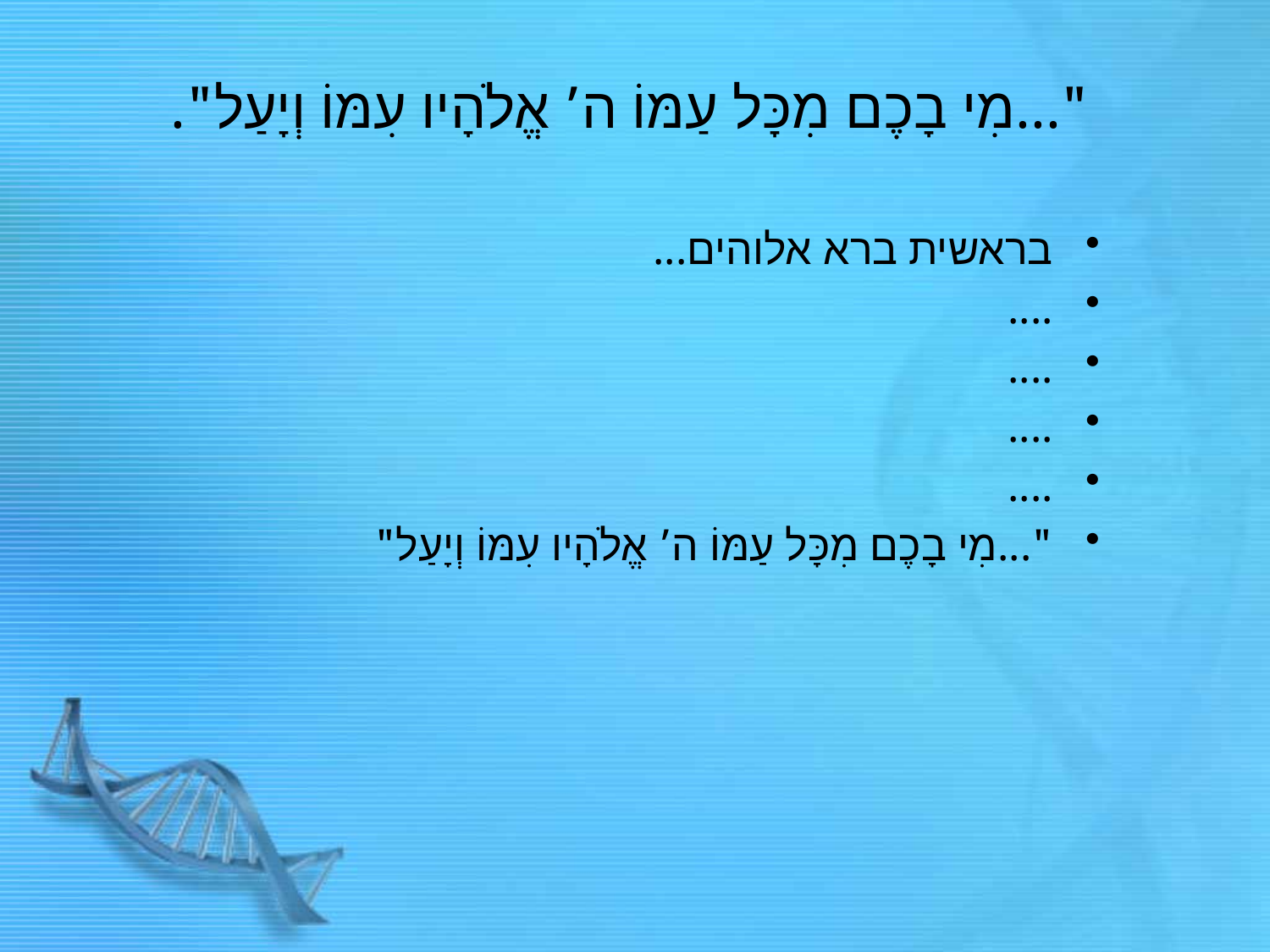

# "...מִי בָכֶם מִכָּל עַמּוֹ ה’ אֱלֹהָיו עִמּוֹ וְיָעַל".
בראשית ברא אלוהים...
....
....
....
....
"...מִי בָכֶם מִכָּל עַמּוֹ ה’ אֱלֹהָיו עִמּוֹ וְיָעַל"